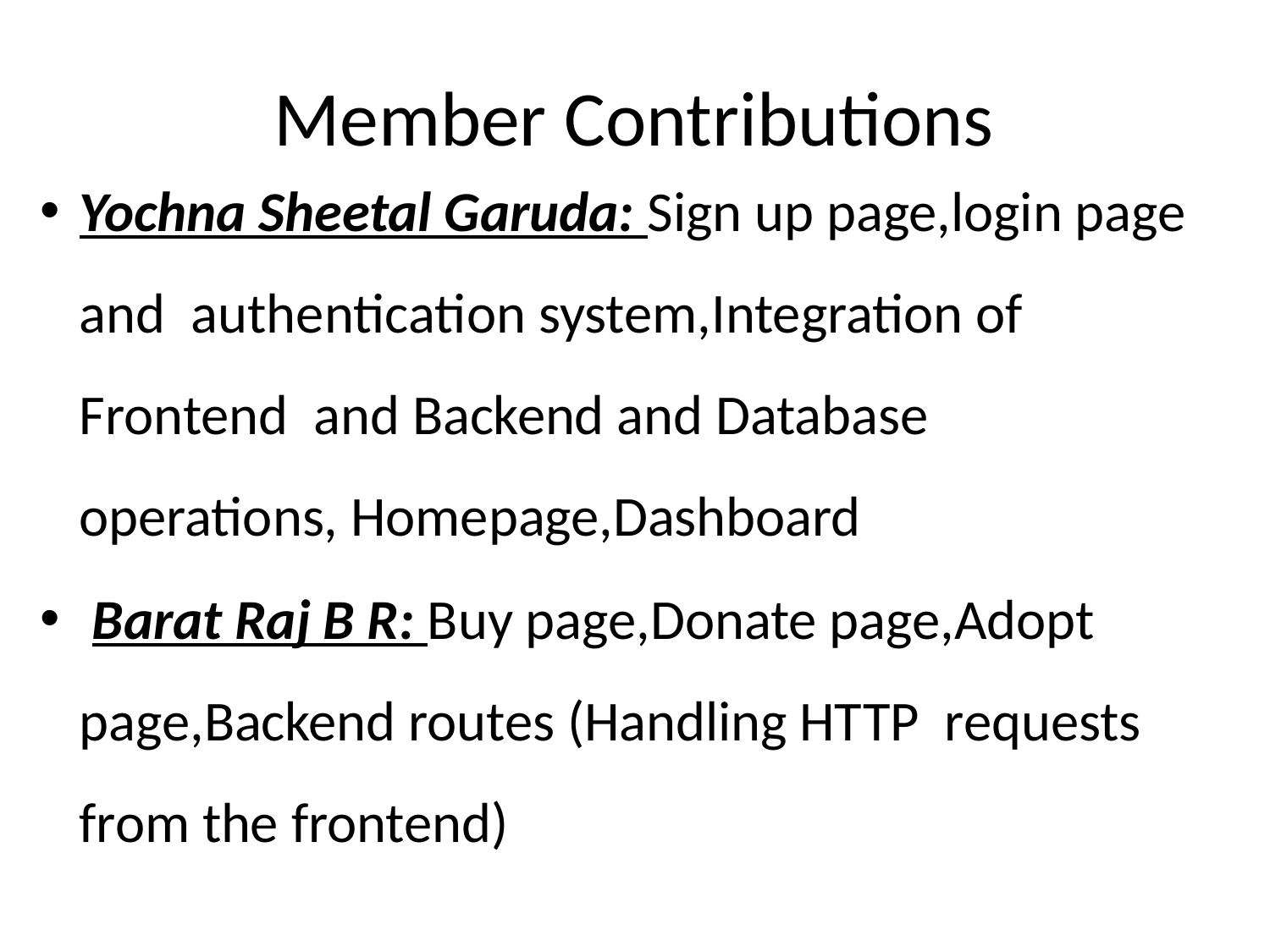

# Member Contributions
Yochna Sheetal Garuda: Sign up page,login page and  authentication system,Integration of Frontend  and Backend and Database operations, Homepage,Dashboard
 Barat Raj B R: Buy page,Donate page,Adopt page,Backend routes (Handling HTTP  requests from the frontend)